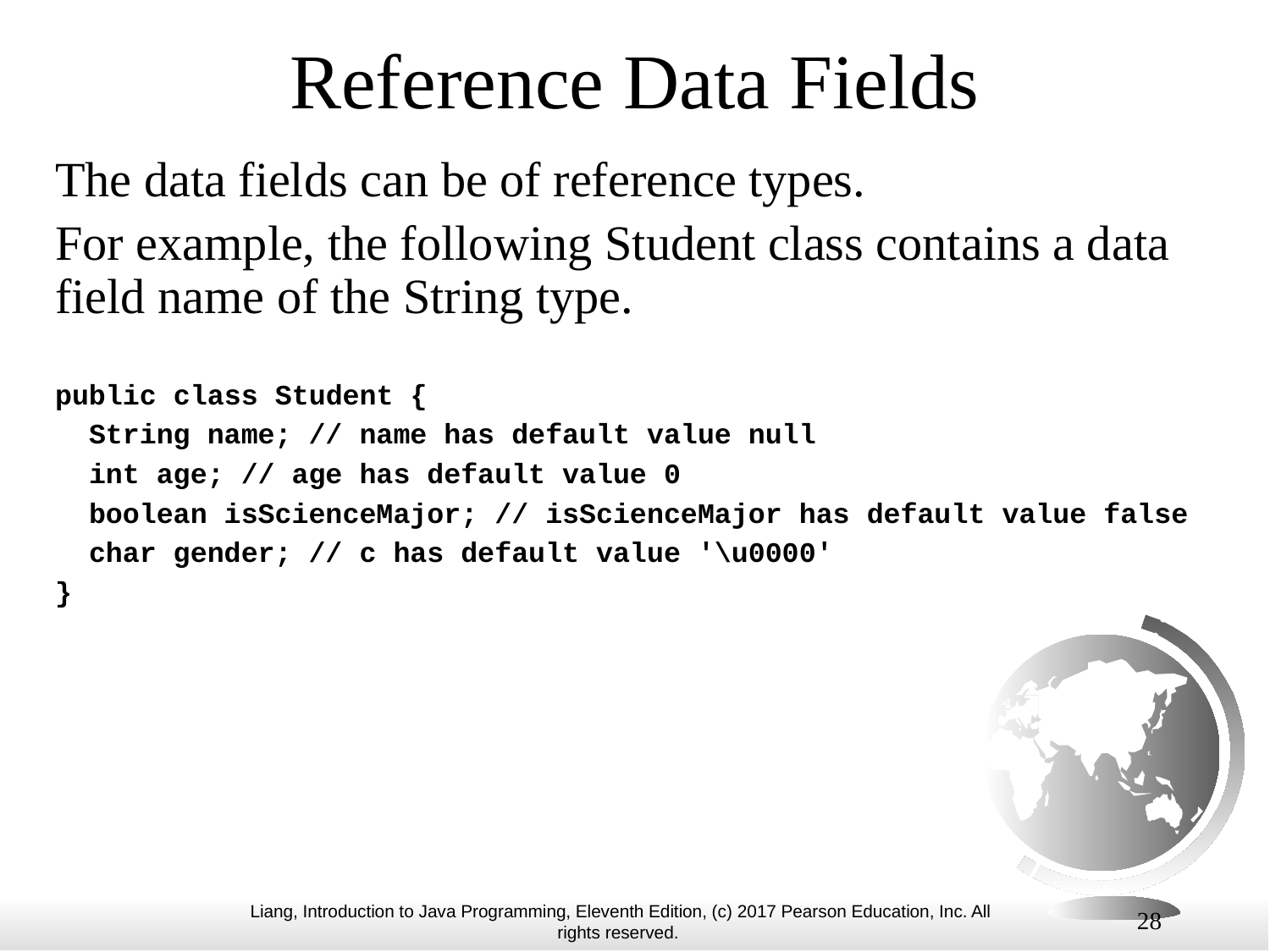

# Reference Data Fields
The data fields can be of reference types.
For example, the following Student class contains a data field name of the String type.

public class Student {
  String name; // name has default value null
  int age; // age has default value 0
  boolean isScienceMajor; // isScienceMajor has default value false
  char gender; // c has default value '\u0000'
}
28